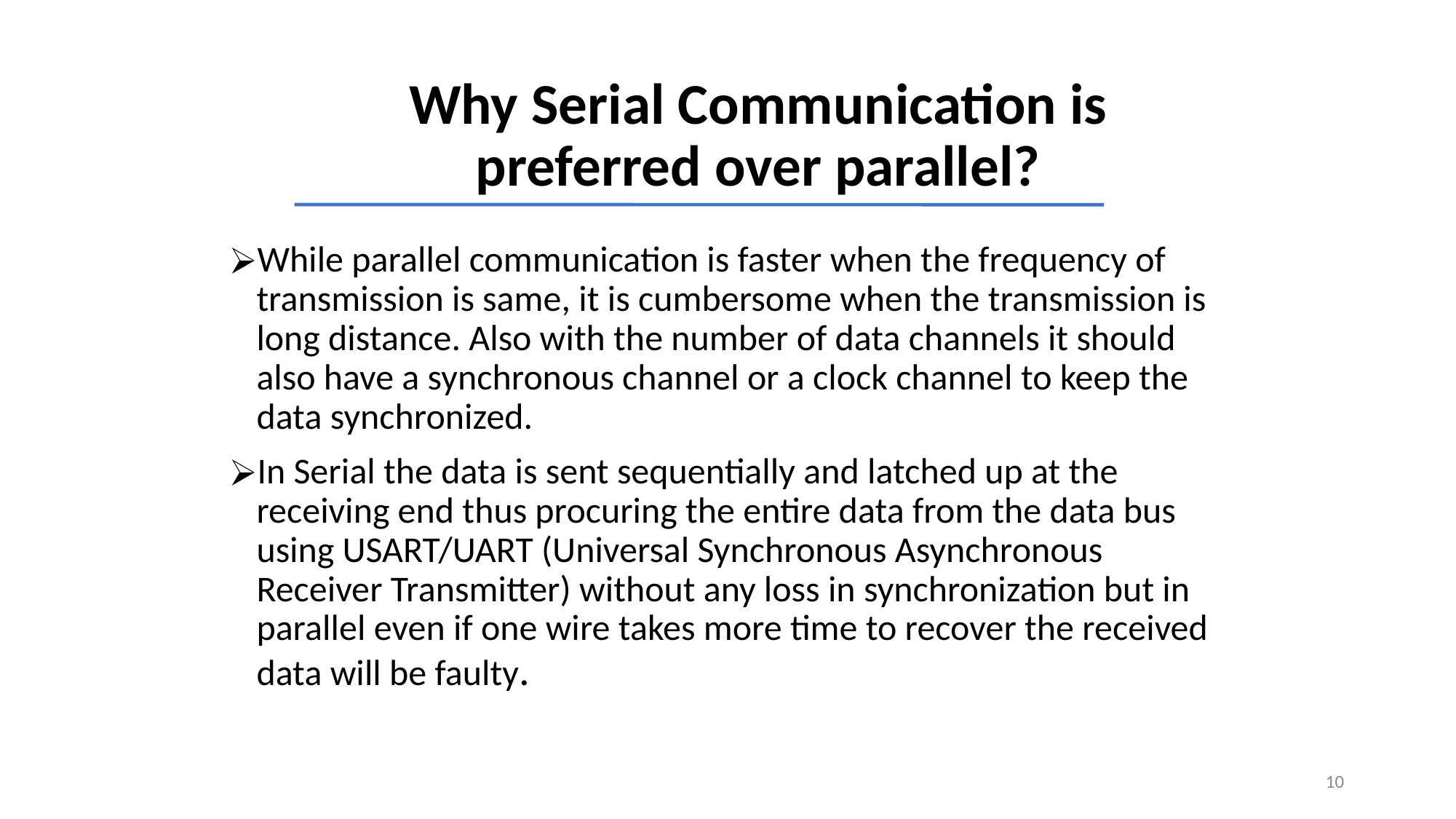

# Why Serial Communication is preferred over parallel?
While parallel communication is faster when the frequency of transmission is same, it is cumbersome when the transmission is long distance. Also with the number of data channels it should also have a synchronous channel or a clock channel to keep the data synchronized.
In Serial the data is sent sequentially and latched up at the receiving end thus procuring the entire data from the data bus using USART/UART (Universal Synchronous Asynchronous Receiver Transmitter) without any loss in synchronization but in parallel even if one wire takes more time to recover the received data will be faulty.

10